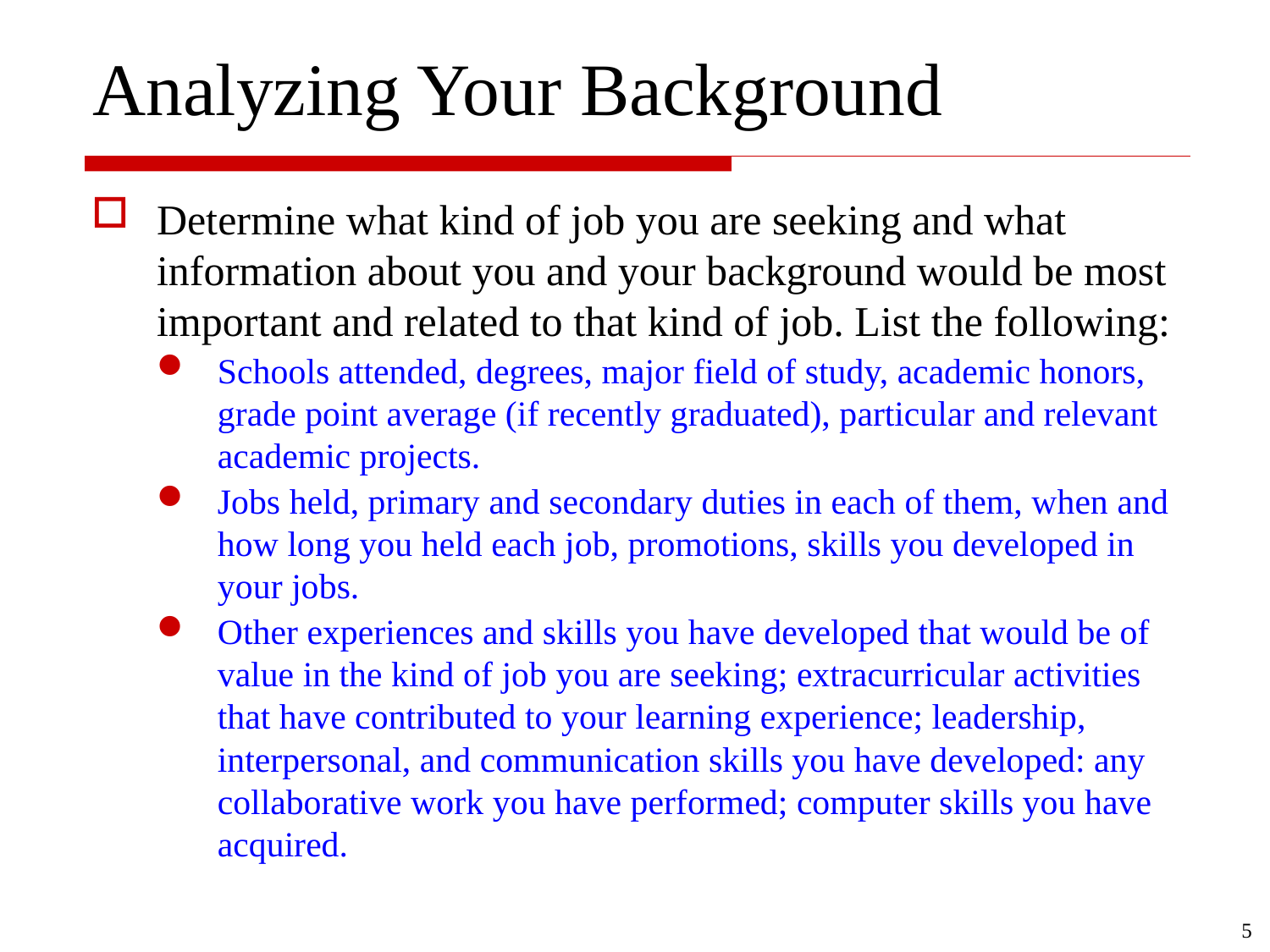

# Analyzing Your Background
Determine what kind of job you are seeking and what information about you and your background would be most important and related to that kind of job. List the following:
Schools attended, degrees, major field of study, academic honors, grade point average (if recently graduated), particular and relevant academic projects.
Jobs held, primary and secondary duties in each of them, when and how long you held each job, promotions, skills you developed in your jobs.
Other experiences and skills you have developed that would be of value in the kind of job you are seeking; extracurricular activities that have contributed to your learning experience; leadership, interpersonal, and communication skills you have developed: any collaborative work you have performed; computer skills you have acquired.

5